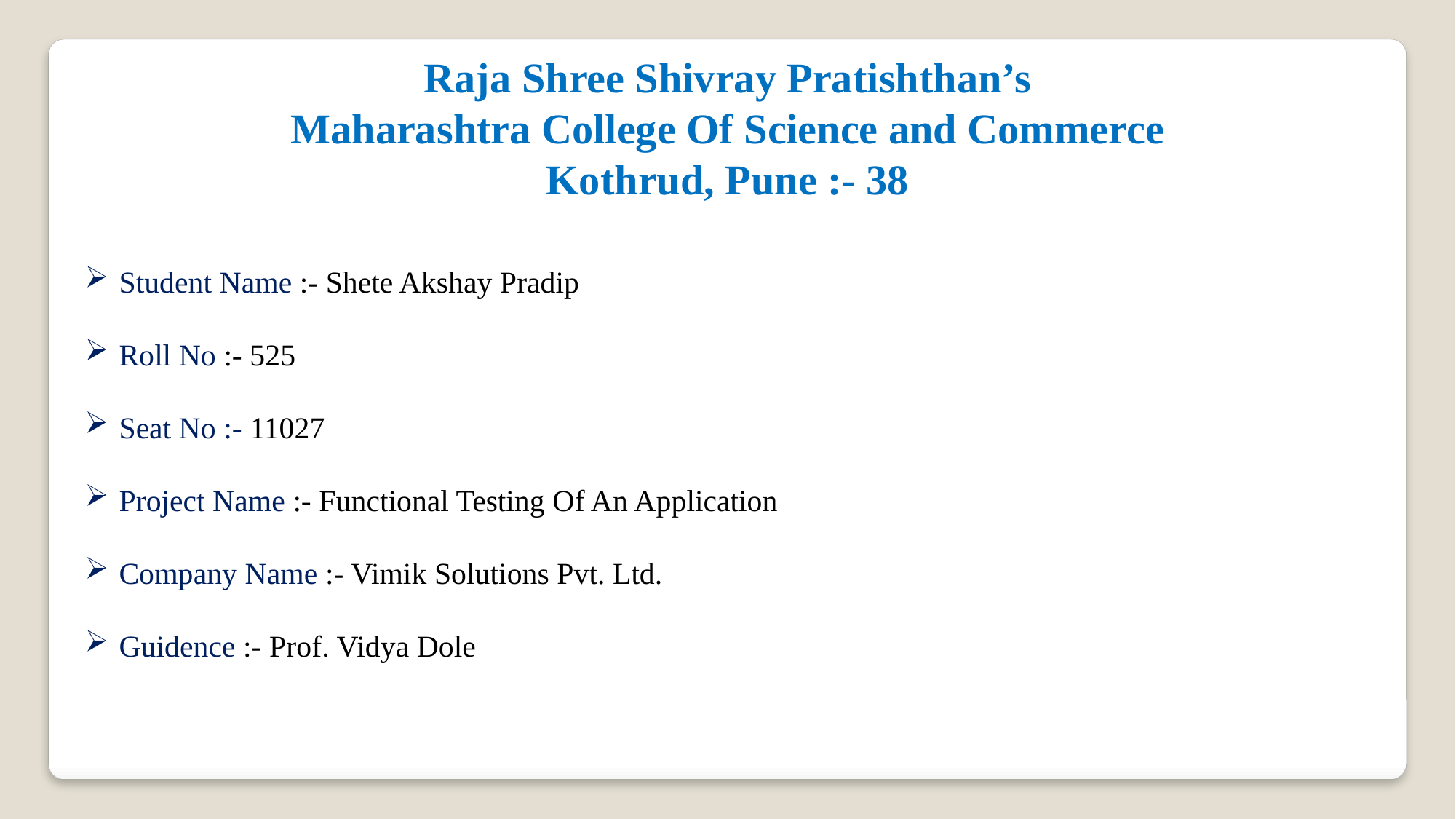

Raja Shree Shivray Pratishthan’s
Maharashtra College Of Science and Commerce
Kothrud, Pune :- 38
Student Name :- Shete Akshay Pradip

Roll No :- 525

Seat No :- 11027

Project Name :- Functional Testing Of An Application

Company Name :- Vimik Solutions Pvt. Ltd.

Guidence :- Prof. Vidya Dole